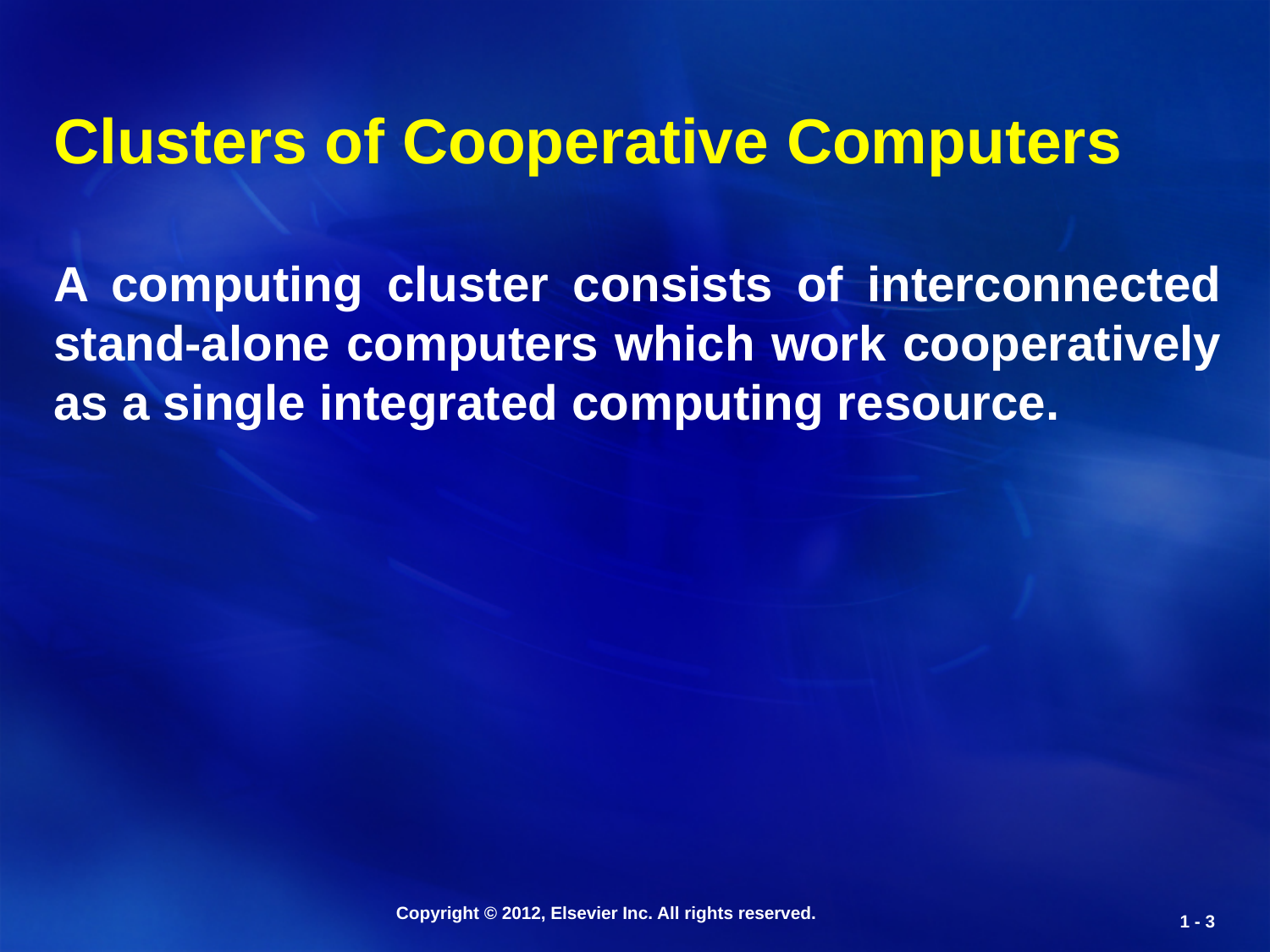

Clusters of Cooperative Computers

A computing cluster consists of interconnected stand-alone computers which work cooperatively as a single integrated computing resource.